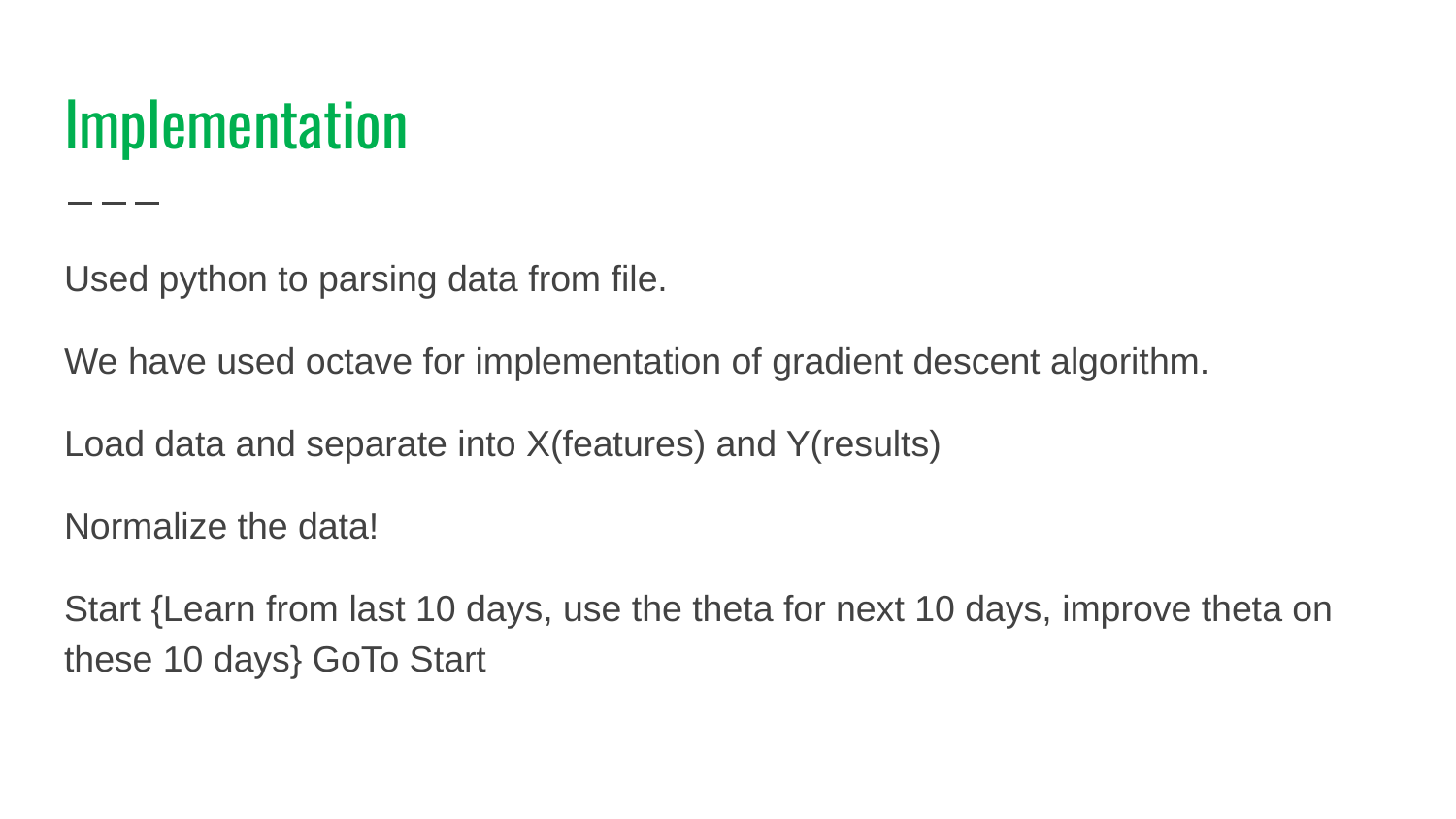

# Implementation
Used python to parsing data from file.
We have used octave for implementation of gradient descent algorithm.
Load data and separate into X(features) and Y(results)
Normalize the data!
Start {Learn from last 10 days, use the theta for next 10 days, improve theta on these 10 days} GoTo Start